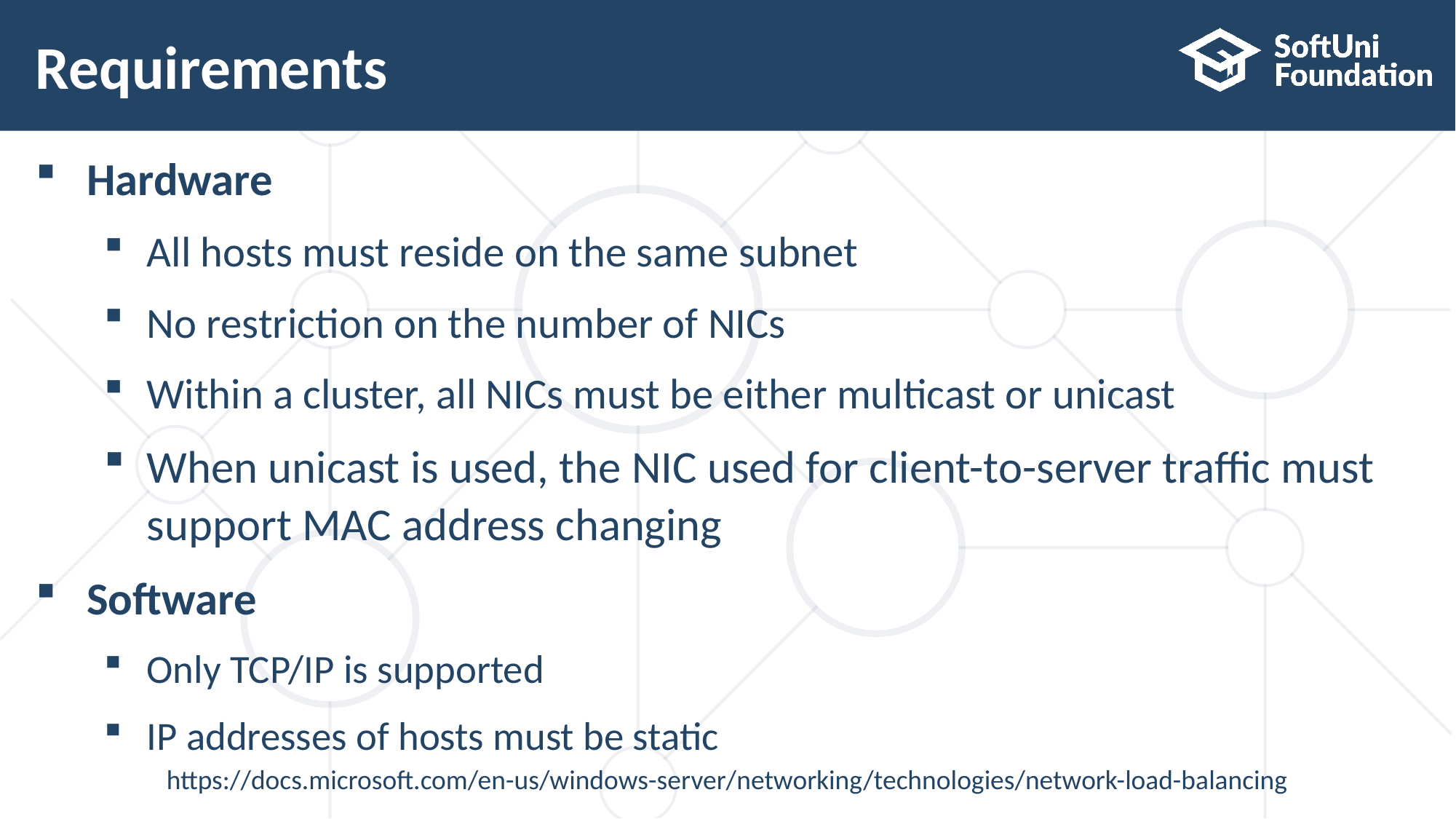

# Requirements
Hardware
All hosts must reside on the same subnet
No restriction on the number of NICs
Within a cluster, all NICs must be either multicast or unicast
When unicast is used, the NIC used for client-to-server traffic must support MAC address changing
Software
Only TCP/IP is supported
IP addresses of hosts must be static
https://docs.microsoft.com/en-us/windows-server/networking/technologies/network-load-balancing